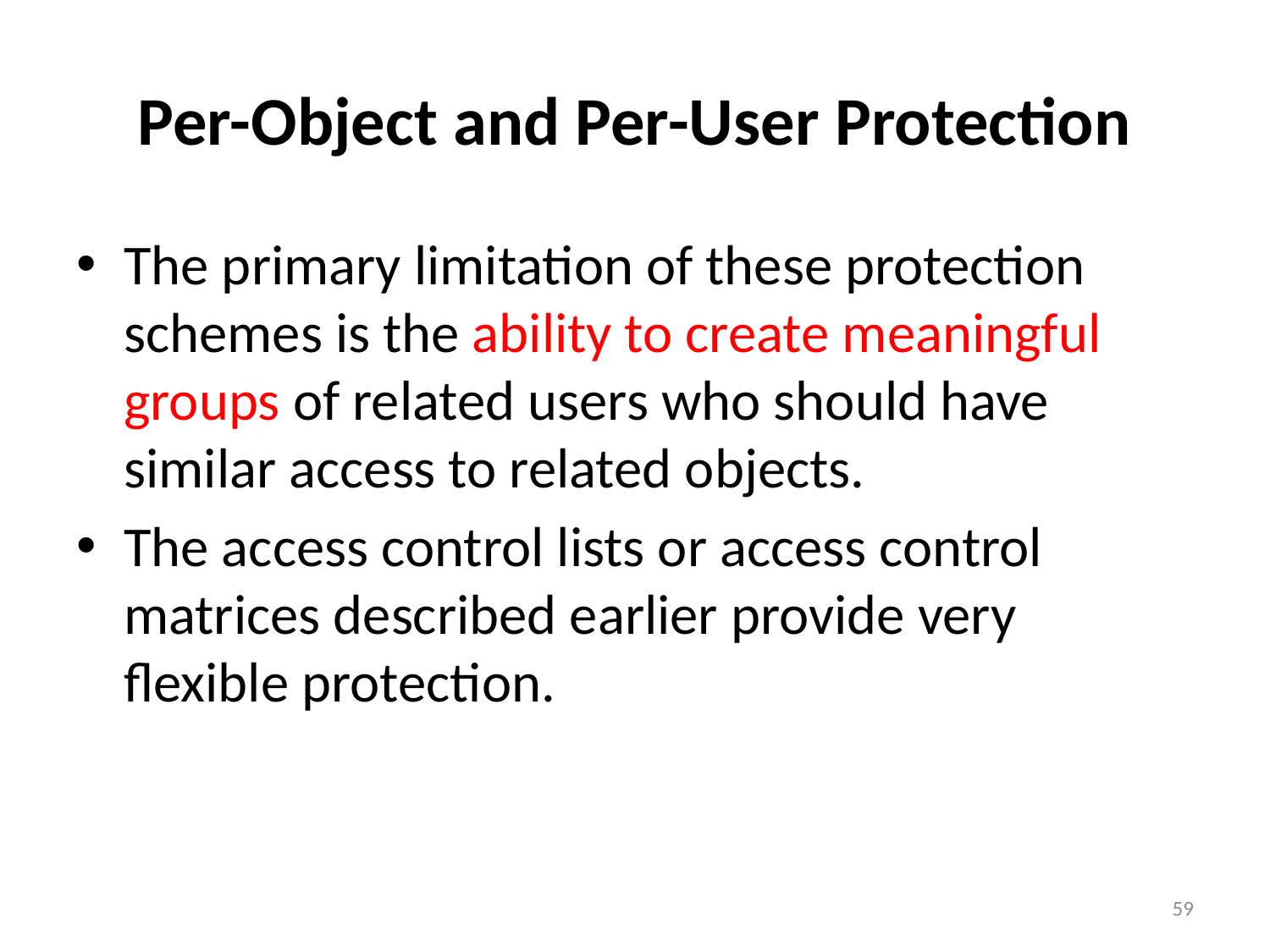

# Per-Object and Per-User Protection
The primary limitation of these protection schemes is the ability to create meaningful groups of related users who should have similar access to related objects.
The access control lists or access control matrices described earlier provide very flexible protection.
59